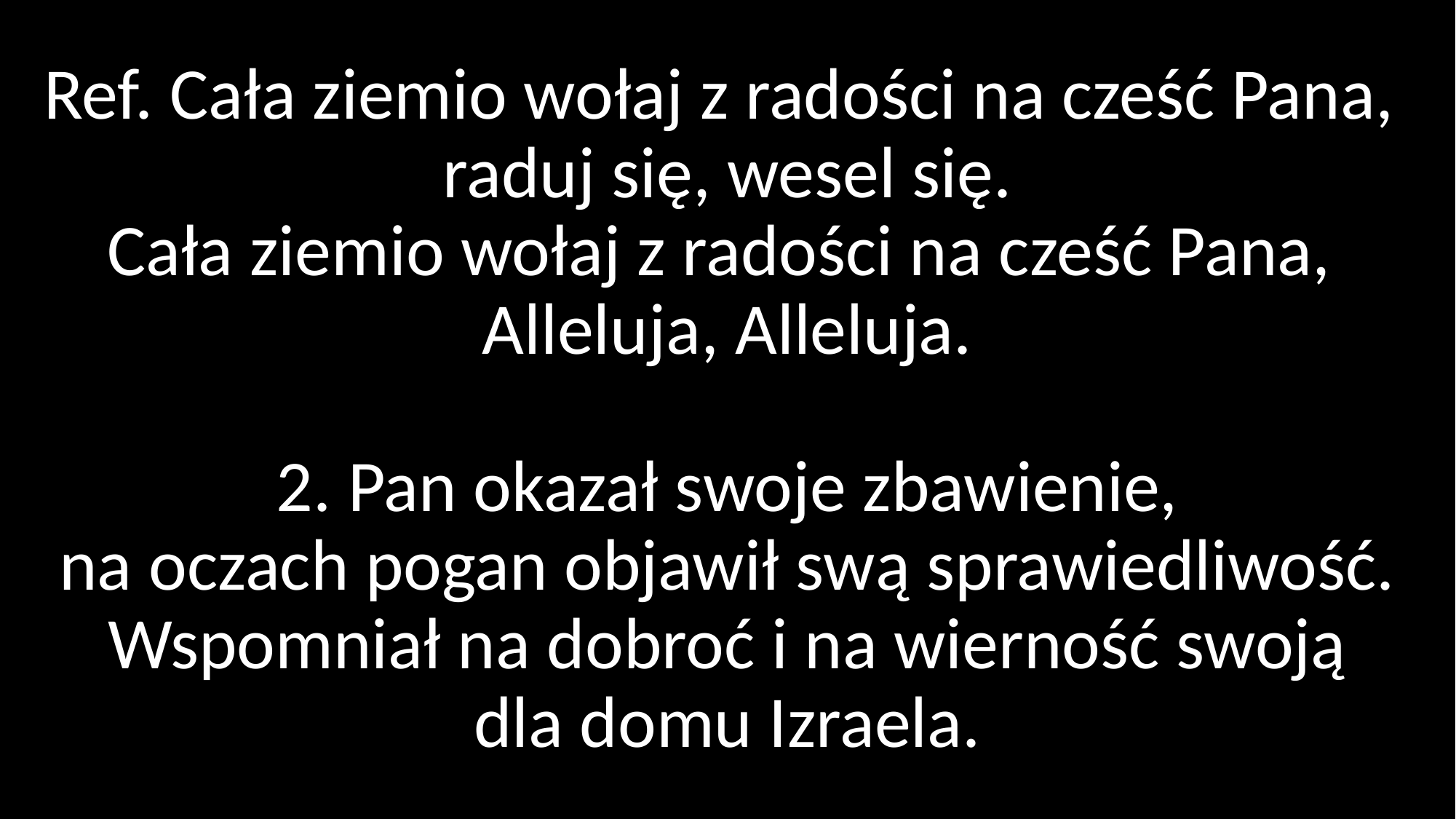

# Ref. Cała ziemio wołaj z radości na cześć Pana, raduj się, wesel się. Cała ziemio wołaj z radości na cześć Pana, Alleluja, Alleluja. 2. Pan okazał swoje zbawienie, na oczach pogan objawił swą sprawiedliwość. Wspomniał na dobroć i na wierność swoją dla domu Izraela.